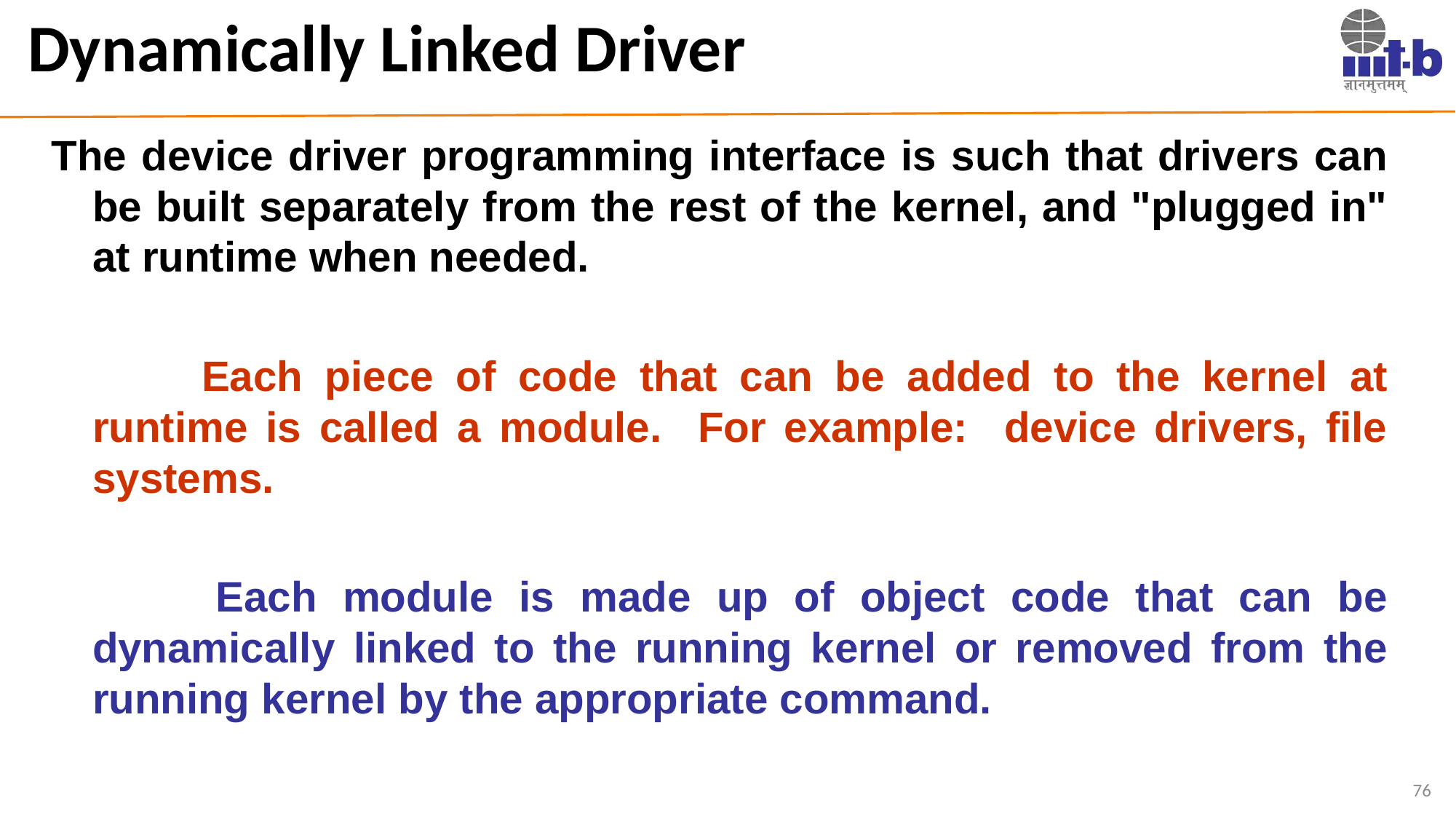

# Dynamically Linked Driver
The device driver programming interface is such that drivers can be built separately from the rest of the kernel, and "plugged in" at runtime when needed.

		Each piece of code that can be added to the kernel at runtime is called a module.  For example:  device drivers, file systems.

 		Each module is made up of object code that can be dynamically linked to the running kernel or removed from the running kernel by the appropriate command.
76